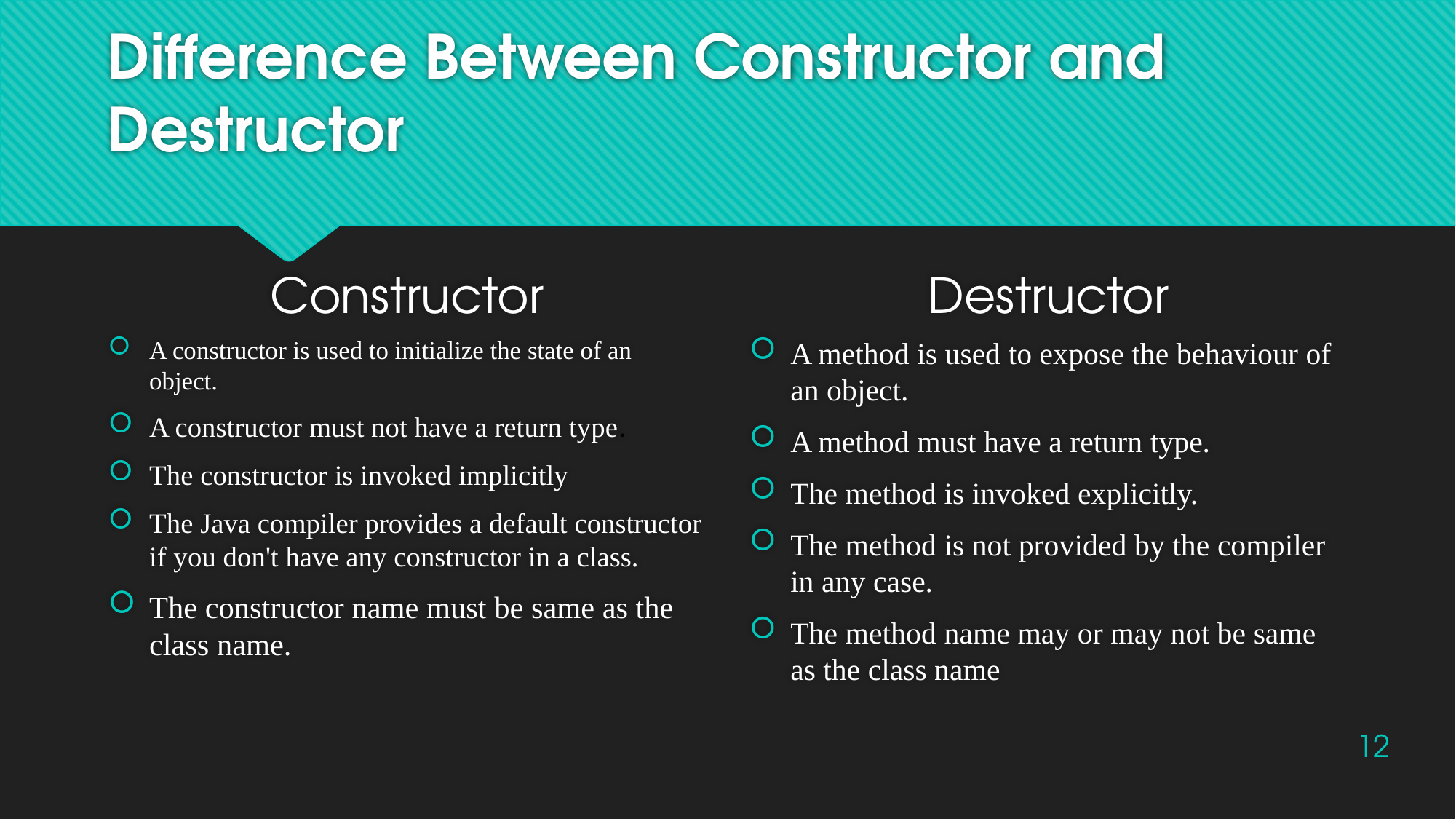

# Difference Between Constructor and Destructor
Constructor
Destructor
A constructor is used to initialize the state of an object.
A constructor must not have a return type.
The constructor is invoked implicitly
The Java compiler provides a default constructor if you don't have any constructor in a class.
The constructor name must be same as the class name.

A method is used to expose the behaviour of an object.
A method must have a return type.
The method is invoked explicitly.
The method is not provided by the compiler in any case.
The method name may or may not be same as the class name

12